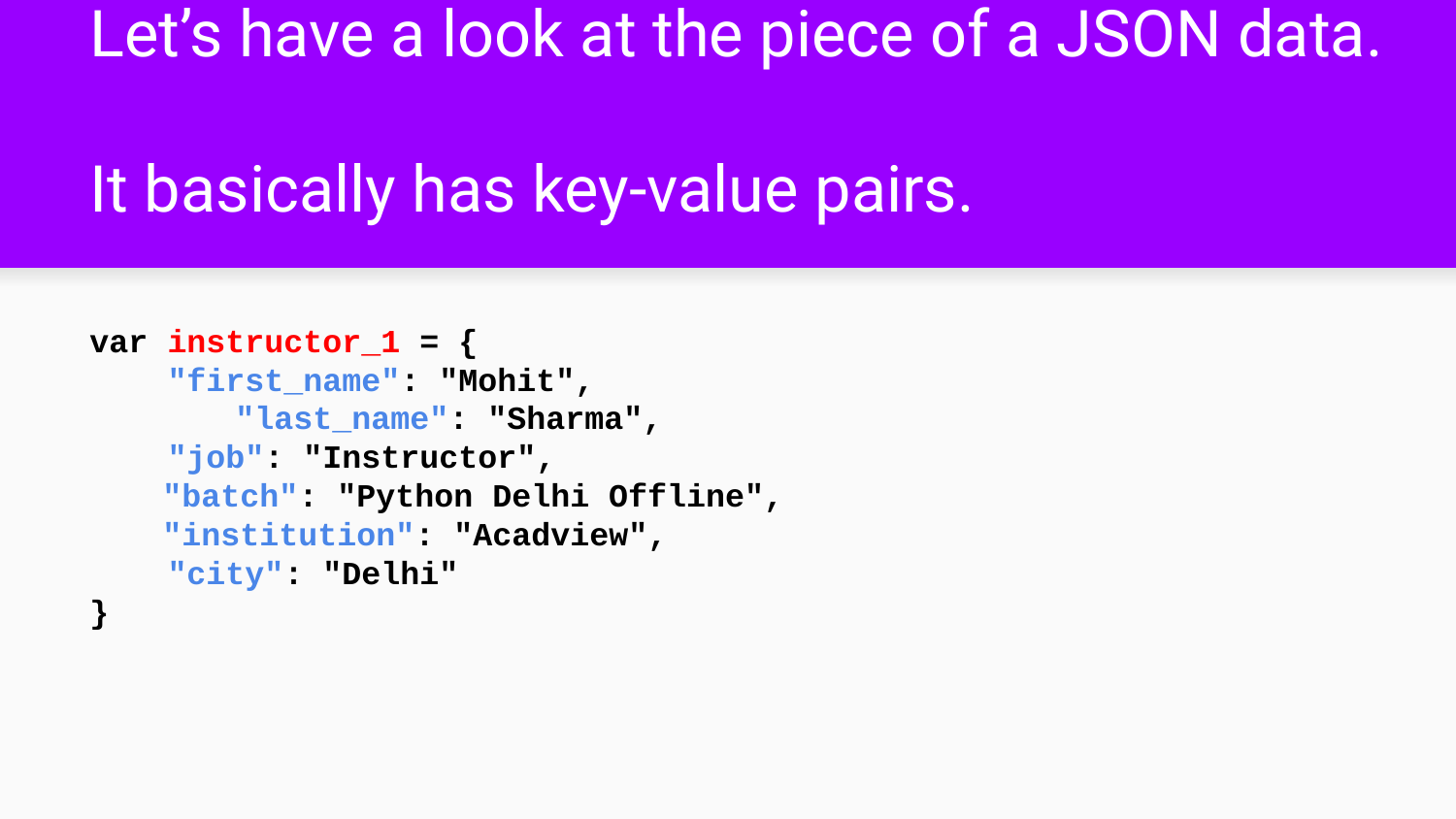

# Let’s have a look at the piece of a JSON data. It basically has key-value pairs.
var instructor_1 = {
    "first_name": "Mohit",
	"last_name": "Sharma",
    "job": "Instructor",
"batch": "Python Delhi Offline",
"institution": "Acadview",
    "city": "Delhi"
}